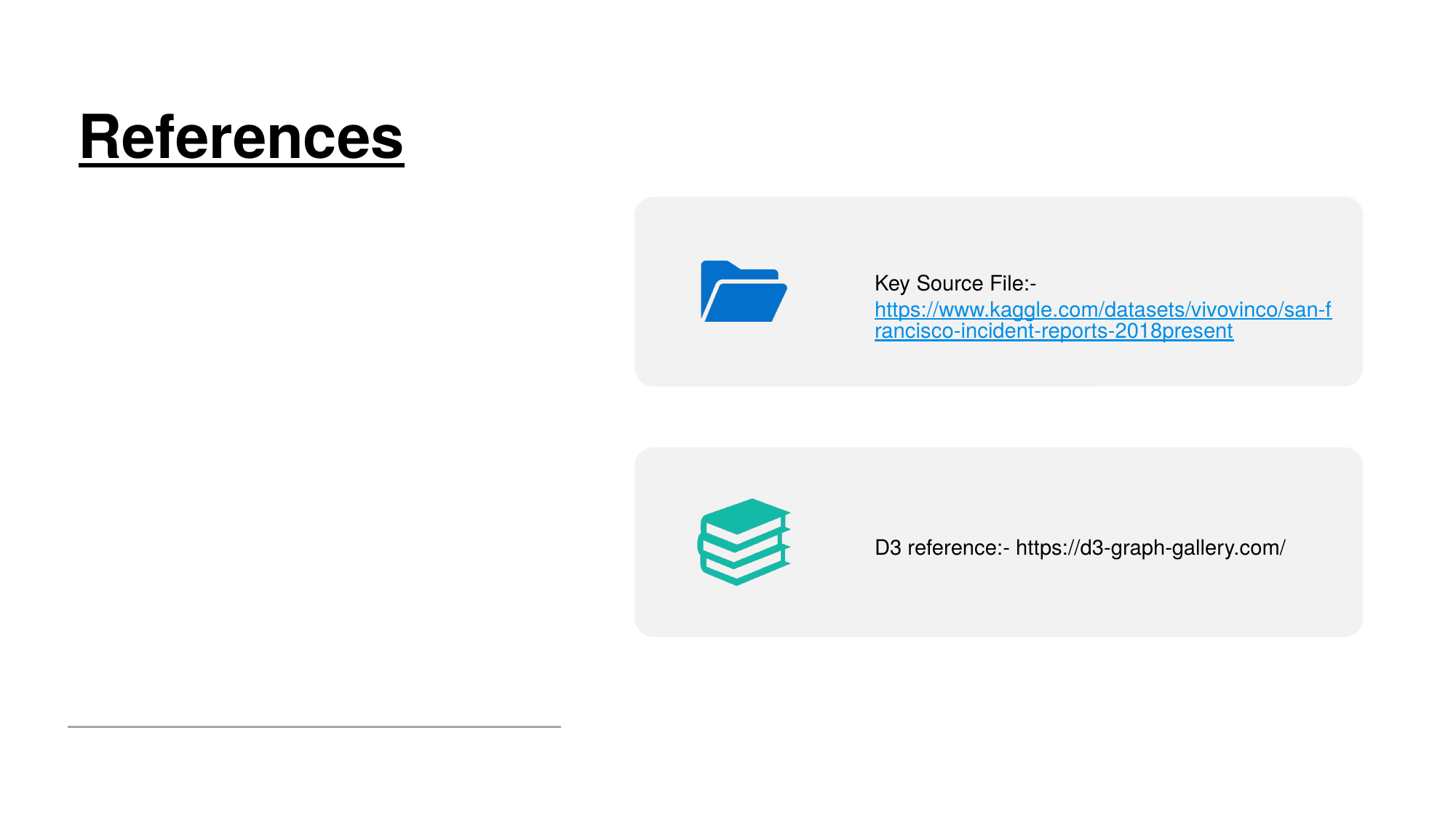

# References
Key Source File:- https://www.kaggle.com/datasets/vivovinco/san-francisco-incident-reports-2018present
D3 reference:- https://d3-graph-gallery.com/